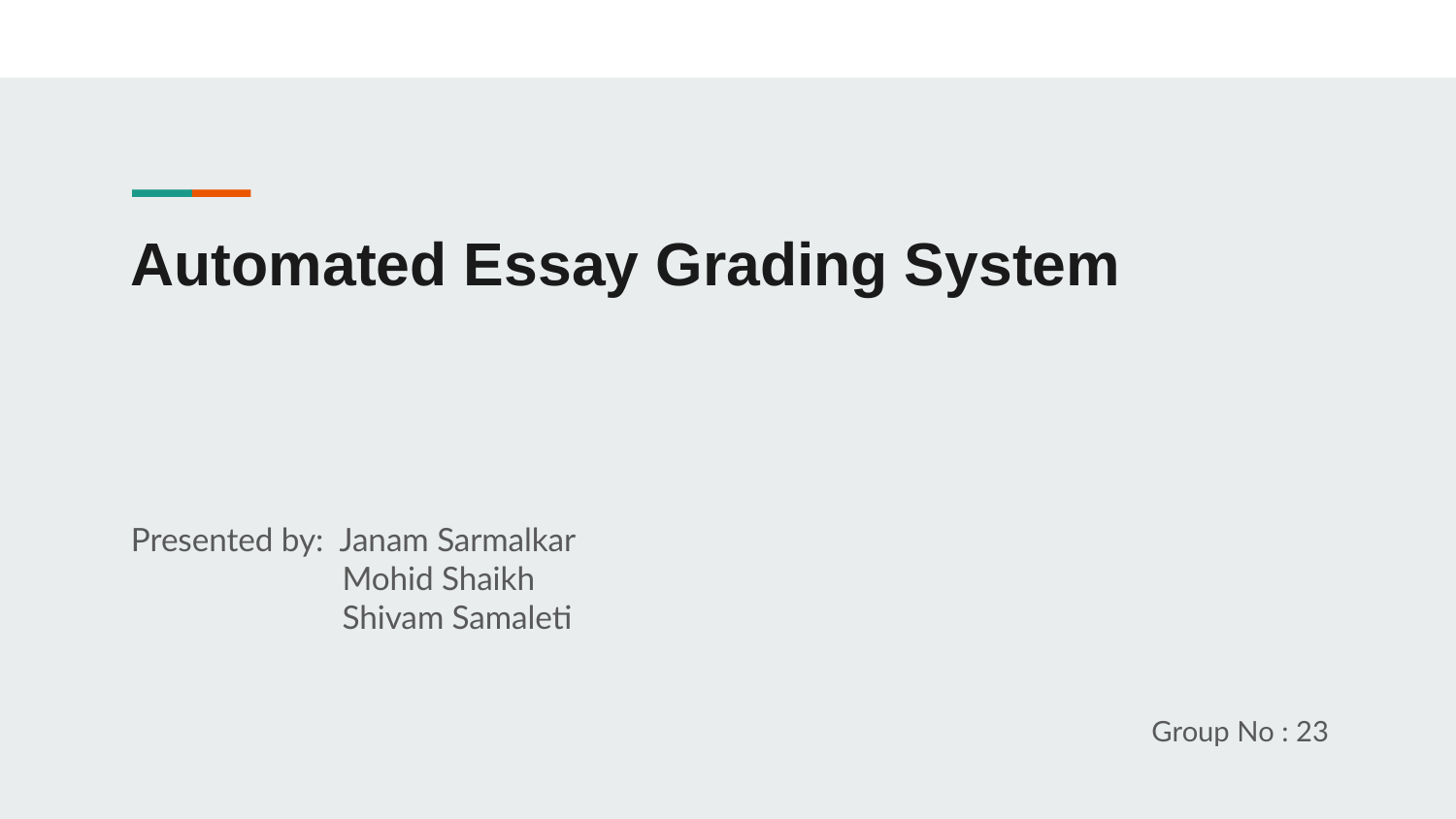

# Automated Essay Grading System
Presented by:  Janam Sarmalkar
        Mohid Shaikh
        Shivam Samaleti
Group No : 23